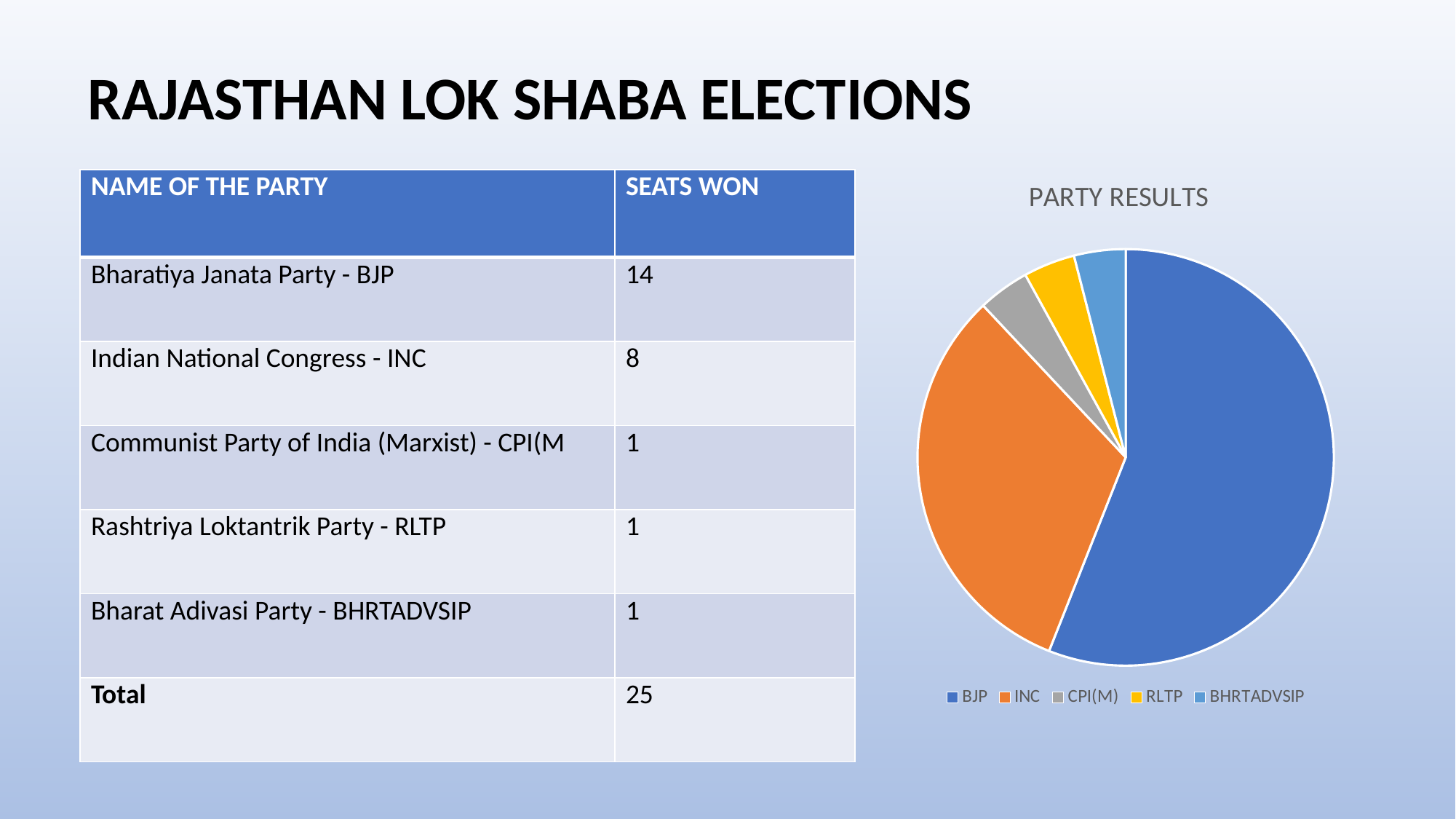

RAJASTHAN LOK SHABA ELECTIONS
| NAME OF THE PARTY | SEATS WON |
| --- | --- |
| Bharatiya Janata Party - BJP | 14 |
| Indian National Congress - INC | 8 |
| Communist Party of India (Marxist) - CPI(M | 1 |
| Rashtriya Loktantrik Party - RLTP | 1 |
| Bharat Adivasi Party - BHRTADVSIP | 1 |
| Total | 25 |

### Chart: PARTY RESULTS

| Category | WON |
|---|---|
| BJP | 14.0 |
| INC | 8.0 |
| CPI(M) | 1.0 |
| RLTP | 1.0 |
| BHRTADVSIP | 1.0 |